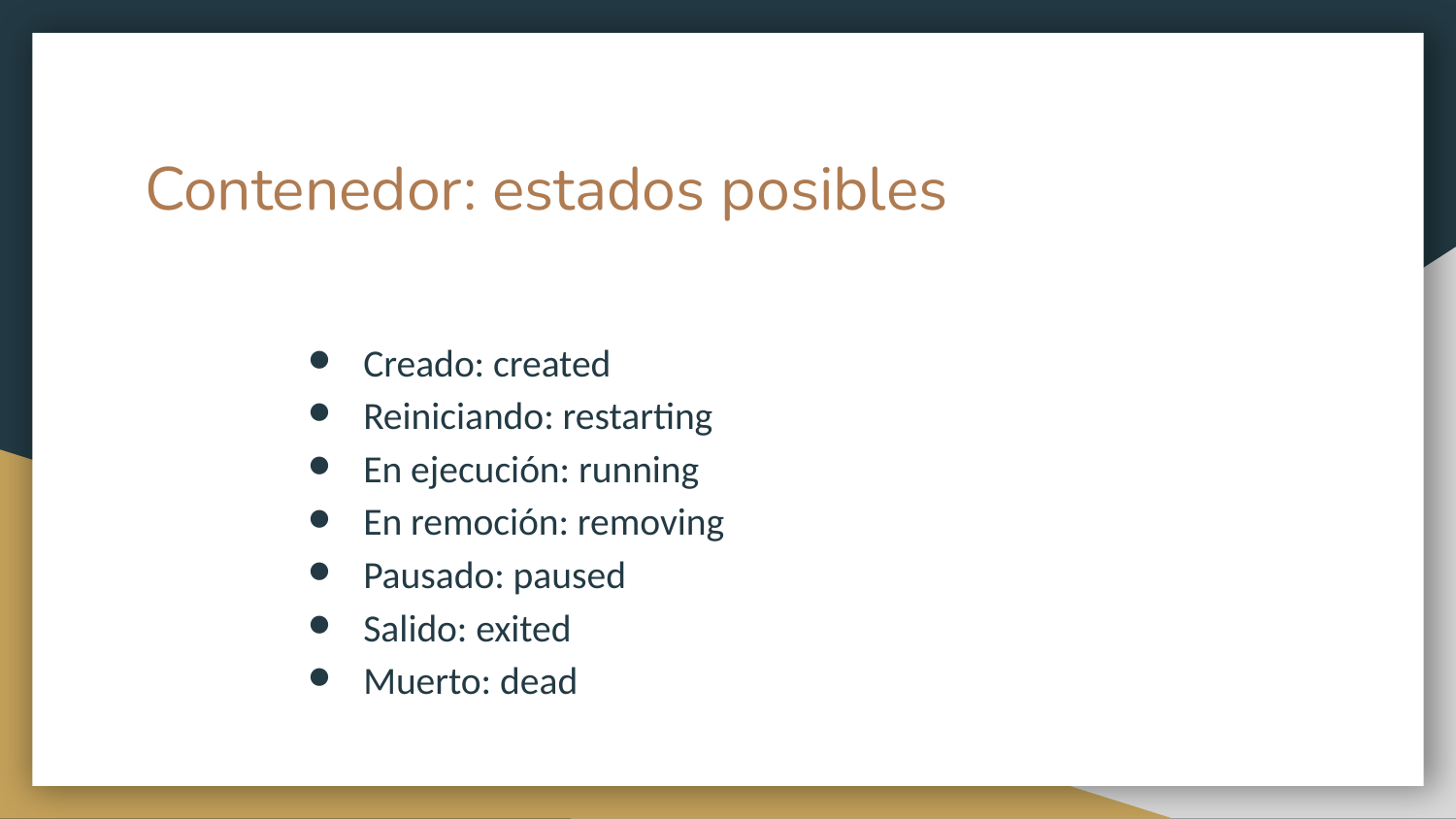

# Contenedor: estados posibles
Creado: created
Reiniciando: restarting
En ejecución: running
En remoción: removing
Pausado: paused
Salido: exited
Muerto: dead